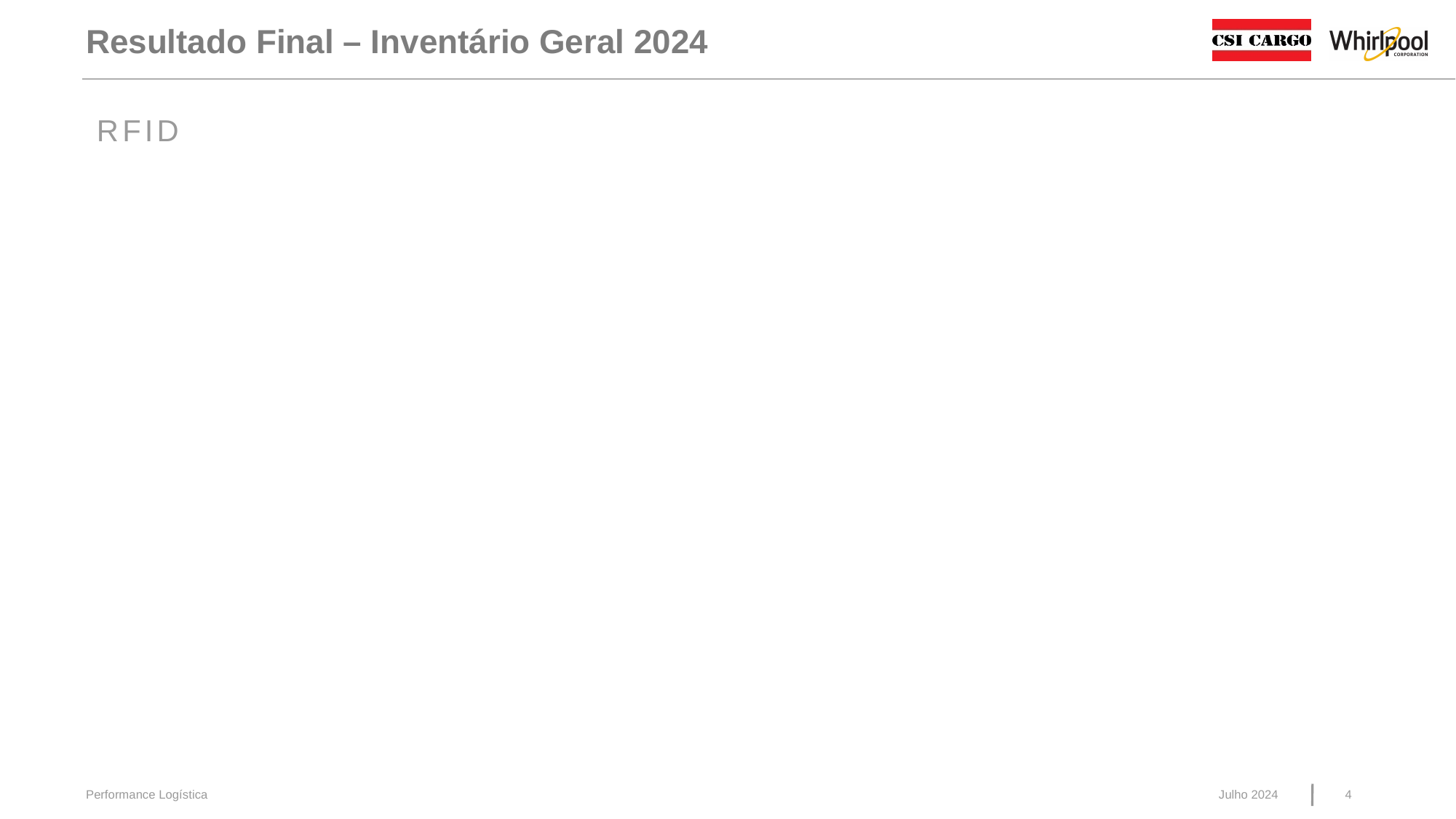

Resultado Final – Inventário Geral 2024
RFID
4
Performance Logística
Julho 2024